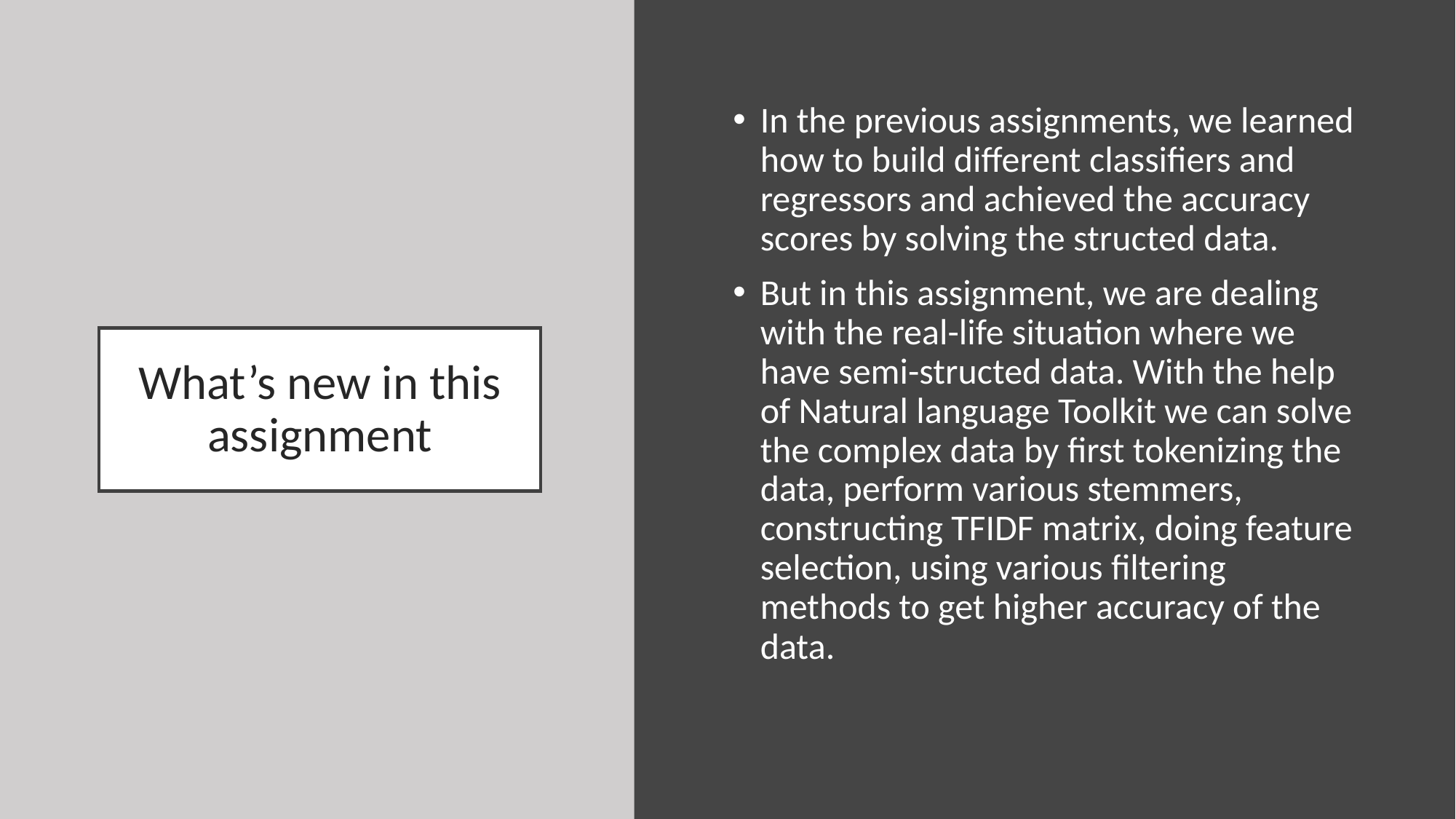

In the previous assignments, we learned how to build different classifiers and regressors and achieved the accuracy scores by solving the structed data.
But in this assignment, we are dealing with the real-life situation where we have semi-structed data. With the help of Natural language Toolkit we can solve the complex data by first tokenizing the data, perform various stemmers, constructing TFIDF matrix, doing feature selection, using various filtering methods to get higher accuracy of the data.

# What’s new in this assignment